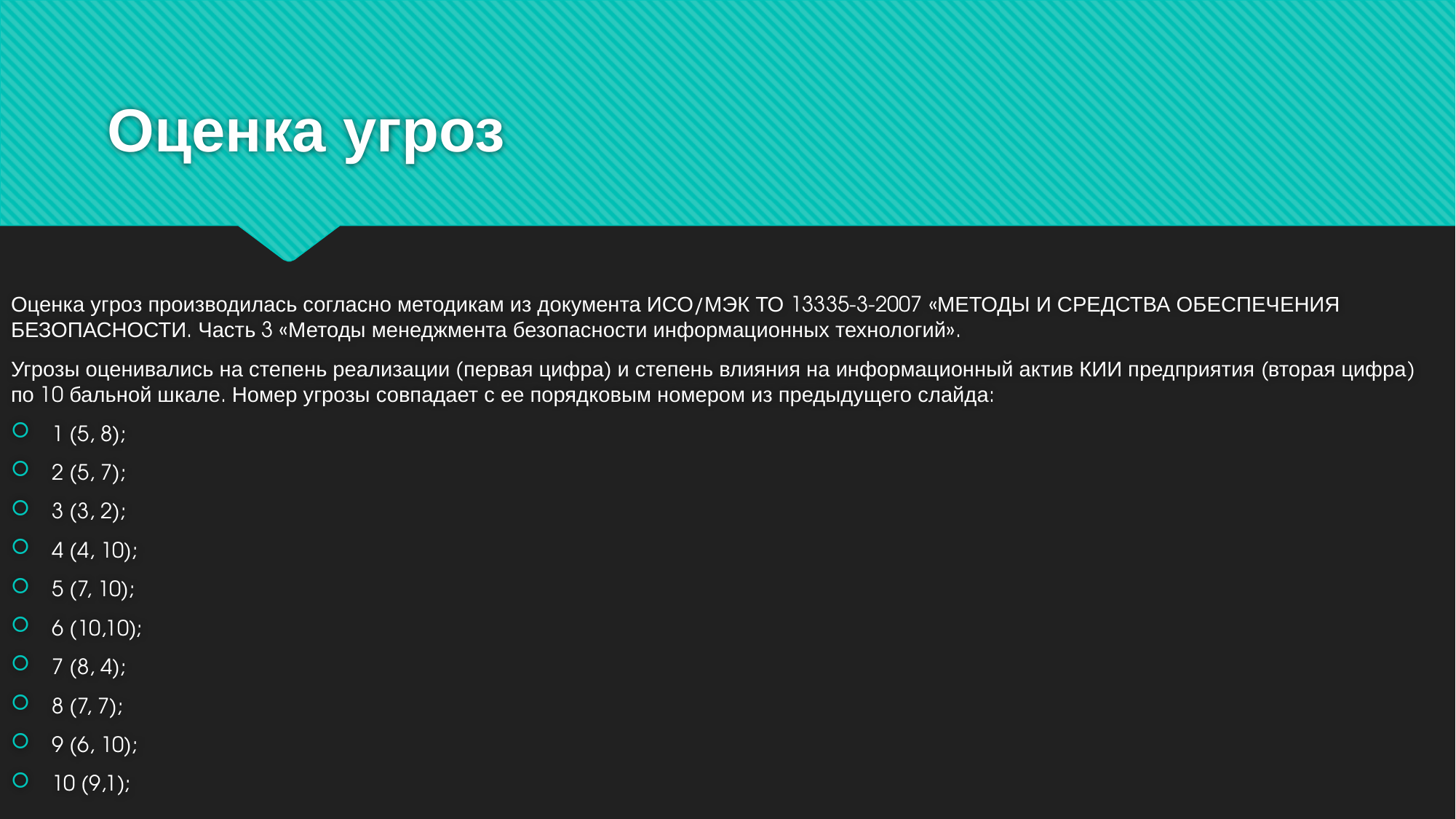

# Оценка угроз
Оценка угроз производилась согласно методикам из документа ИСО/МЭК ТО 13335-3-2007 «МЕТОДЫ И СРЕДСТВА ОБЕСПЕЧЕНИЯ БЕЗОПАСНОСТИ. Часть 3 «Методы менеджмента безопасности информационных технологий».
Угрозы оценивались на степень реализации (первая цифра) и степень влияния на информационный актив КИИ предприятия (вторая цифра) по 10 бальной шкале. Номер угрозы совпадает с ее порядковым номером из предыдущего слайда:
1 (5, 8);
2 (5, 7);
3 (3, 2);
4 (4, 10);
5 (7, 10);
6 (10,10);
7 (8, 4);
8 (7, 7);
9 (6, 10);
10 (9,1);